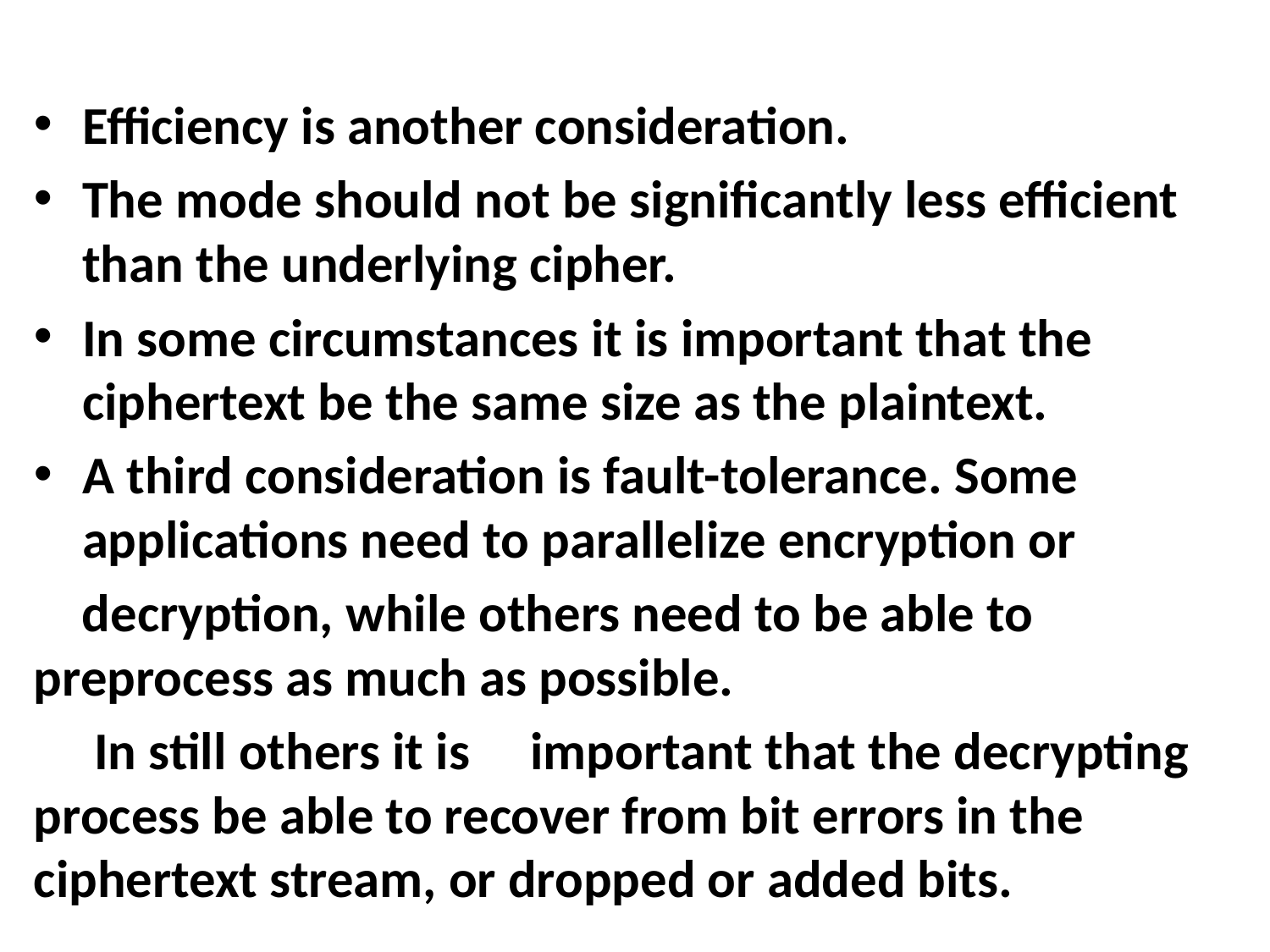

#
Efficiency is another consideration.
The mode should not be significantly less efficient than the underlying cipher.
In some circumstances it is important that the ciphertext be the same size as the plaintext.
A third consideration is fault-tolerance. Some applications need to parallelize encryption or
    decryption, while others need to be able to     preprocess as much as possible.
     In still others it is     important that the decrypting process be able to recover from bit errors in the ciphertext stream, or dropped or added bits.